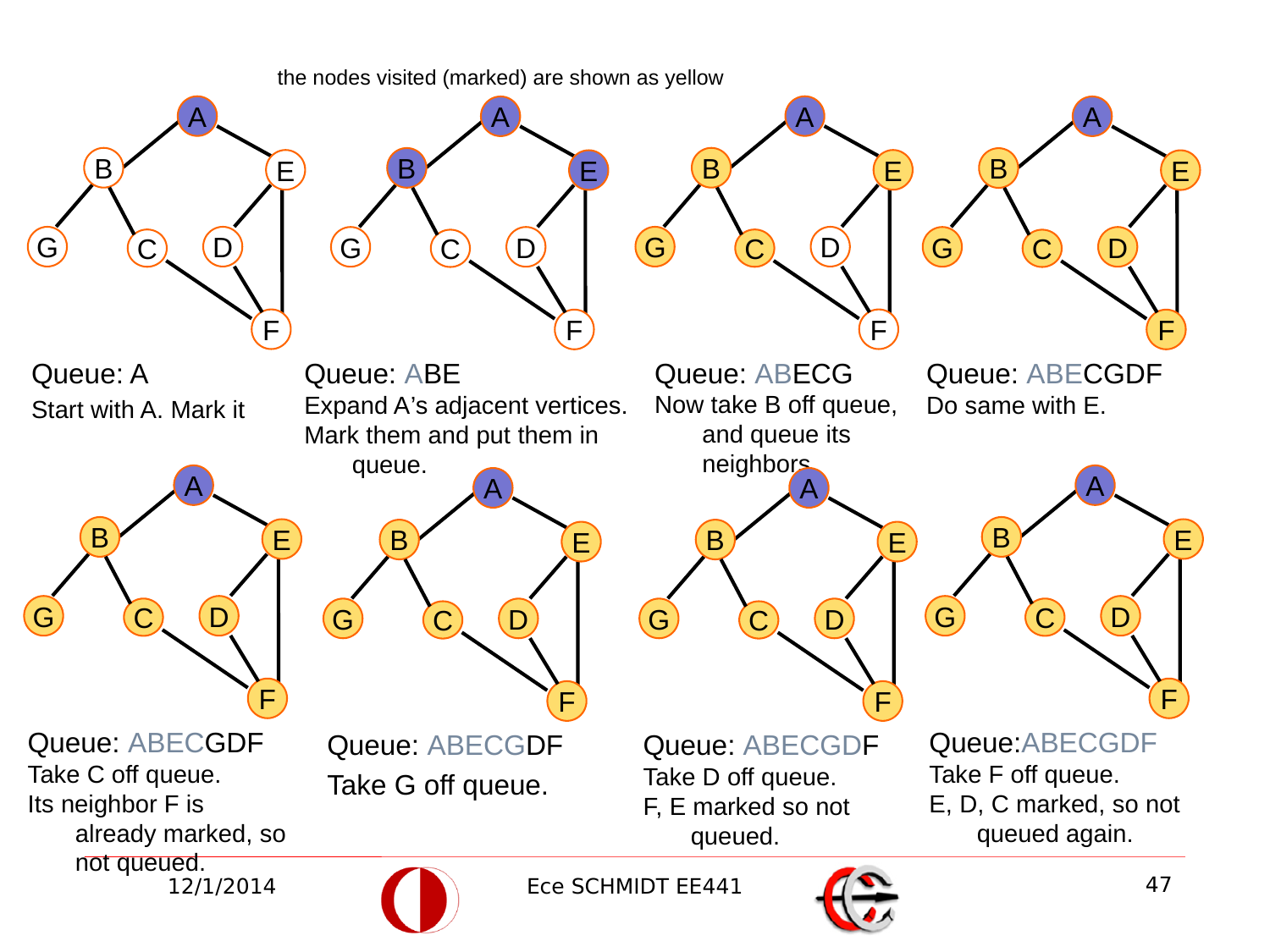

the nodes visited (marked) are shown as yellow
A

B
E

G
D
C

F
Queue: A
Start with A. Mark it
A

B
E

G
D
C

F
Queue: ABECG
Now take B off queue, and queue its neighbors.
A

B
E

G
D
C

F
Queue: ABE
Expand A’s adjacent vertices.
Mark them and put them in queue.
A

B
E

G
D
C

F
Queue: ABECGDF
Do same with E.
A

B
E

G
D
C

F
Queue: ABECGDF
Take C off queue.
Its neighbor F is already marked, so not queued.
A

B
E

G
D
C

F
Queue:ABECGDF
Take F off queue.
E, D, C marked, so not queued again.
A

B
E

G
D
C

F
Queue: ABECGDF
Take G off queue.

A

B
E

G
D
C

F
Queue: ABECGDF
Take D off queue.
F, E marked so not queued.
47
12/1/2014
Ece SCHMIDT EE441